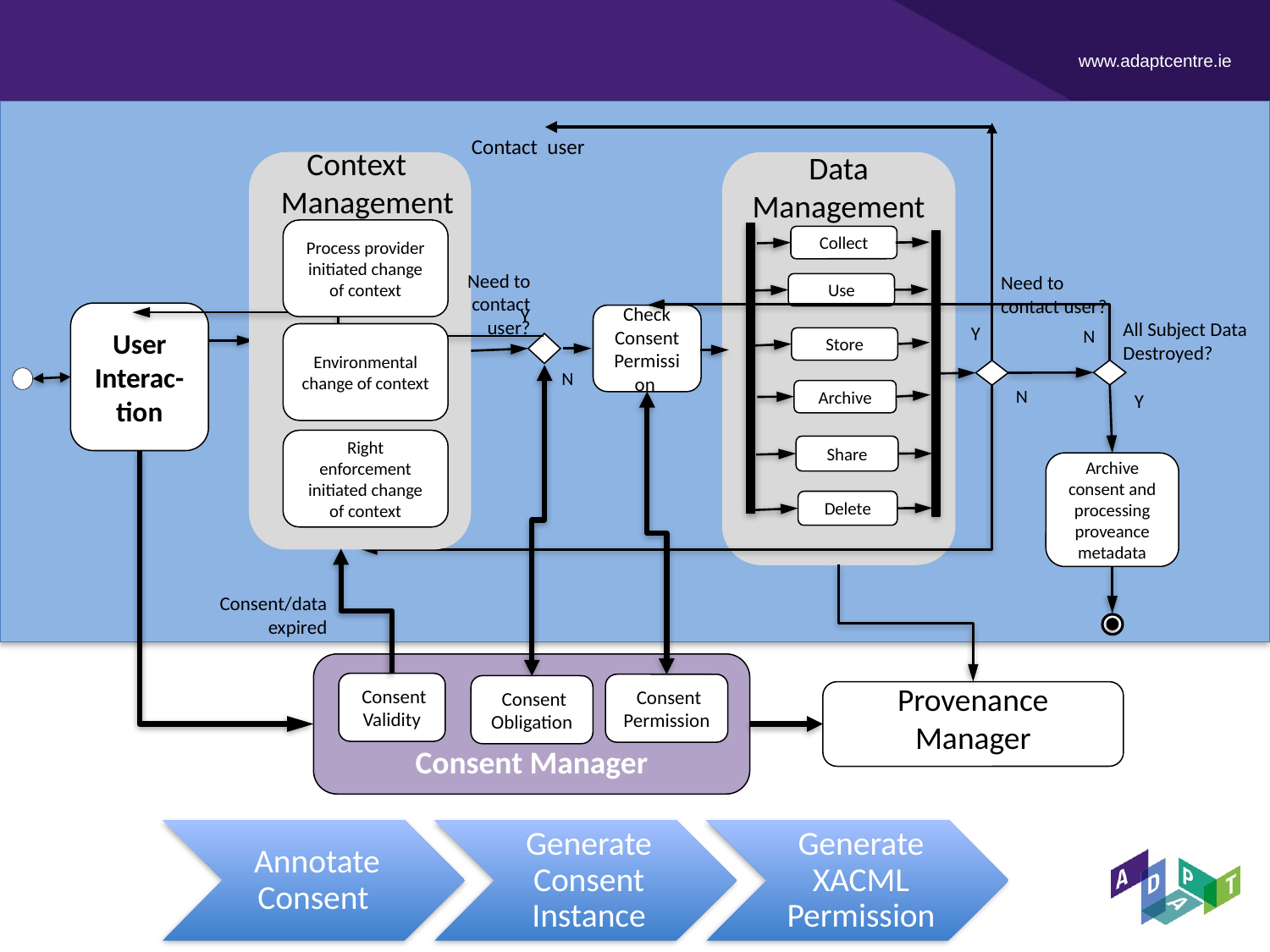

Contact  user
Context
Management
Data Management

Process provider initiated change of context

Use
Store
Archive
Share
Delete
Collect
 Need to contact user?
Need to
contact user?
Y
User Interac-tion
Check Consent Permission
All Subject Data Destroyed?
Y
N
Environmental change of context

N

N
Y
Right enforcement initiated change of context
Archive consent and processing proveance metadata
Consent/data expired
Annotate Consent
Generate Consent Instance
Generate XACML Permission

Consent Manager
 Consent Validity
 Consent Permission
 Consent Obligation
Provenance Manager